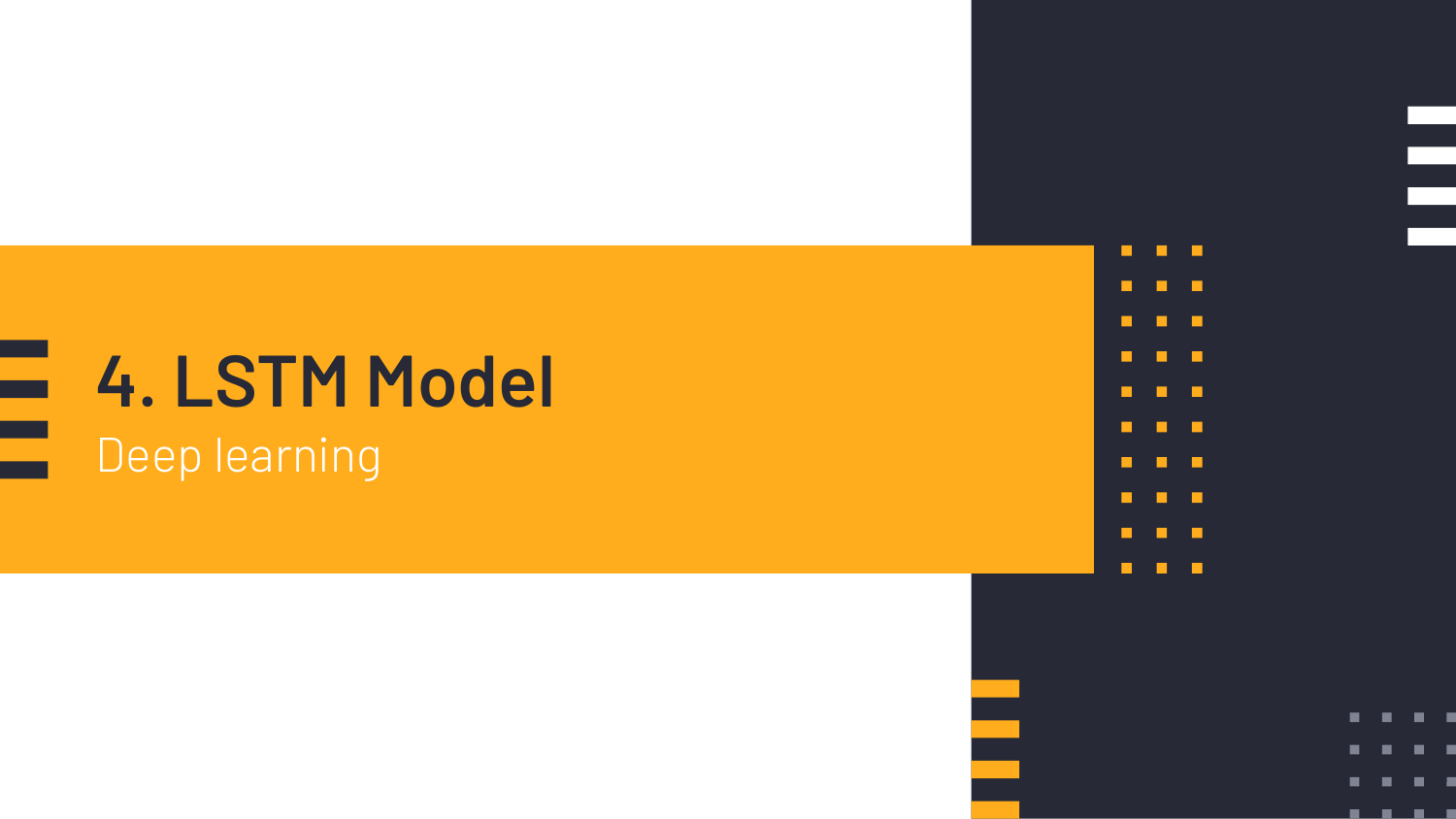

# 4. LSTM Model
Deep learning
4